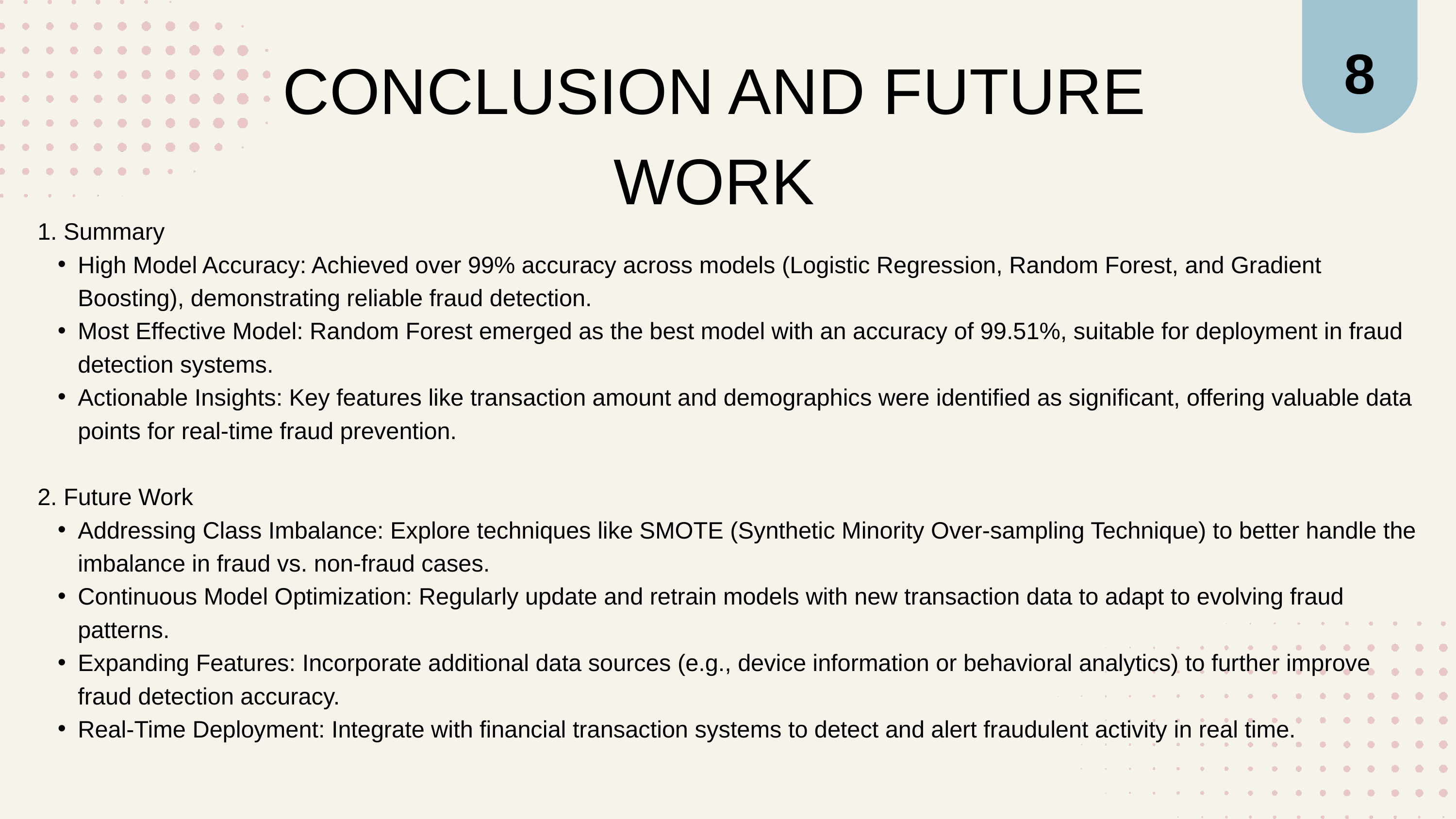

8
CONCLUSION AND FUTURE WORK
1. Summary
High Model Accuracy: Achieved over 99% accuracy across models (Logistic Regression, Random Forest, and Gradient Boosting), demonstrating reliable fraud detection.
Most Effective Model: Random Forest emerged as the best model with an accuracy of 99.51%, suitable for deployment in fraud detection systems.
Actionable Insights: Key features like transaction amount and demographics were identified as significant, offering valuable data points for real-time fraud prevention.

2. Future Work
Addressing Class Imbalance: Explore techniques like SMOTE (Synthetic Minority Over-sampling Technique) to better handle the imbalance in fraud vs. non-fraud cases.
Continuous Model Optimization: Regularly update and retrain models with new transaction data to adapt to evolving fraud patterns.
Expanding Features: Incorporate additional data sources (e.g., device information or behavioral analytics) to further improve fraud detection accuracy.
Real-Time Deployment: Integrate with financial transaction systems to detect and alert fraudulent activity in real time.